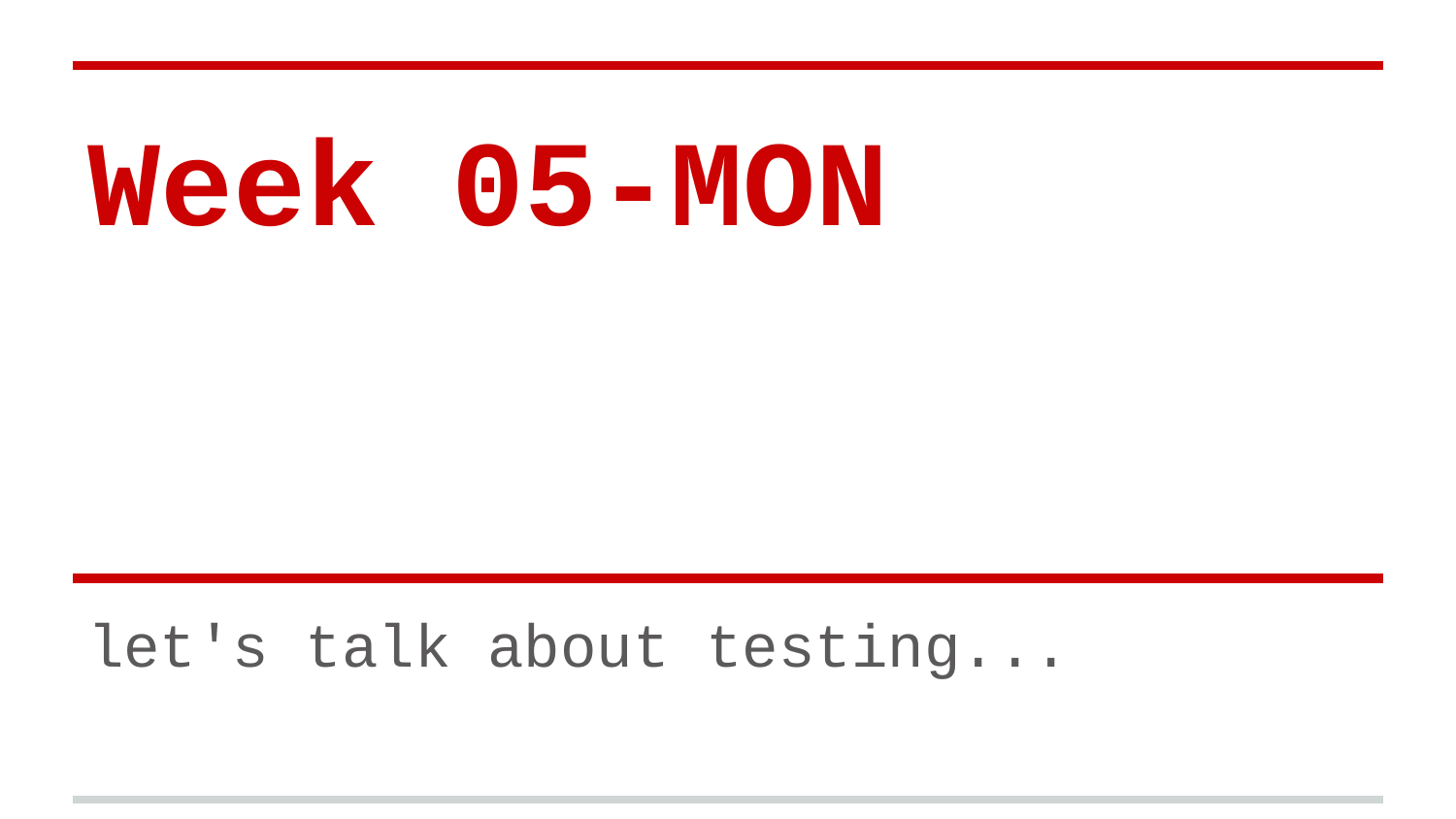

# Week 05-MON
let's talk about testing...